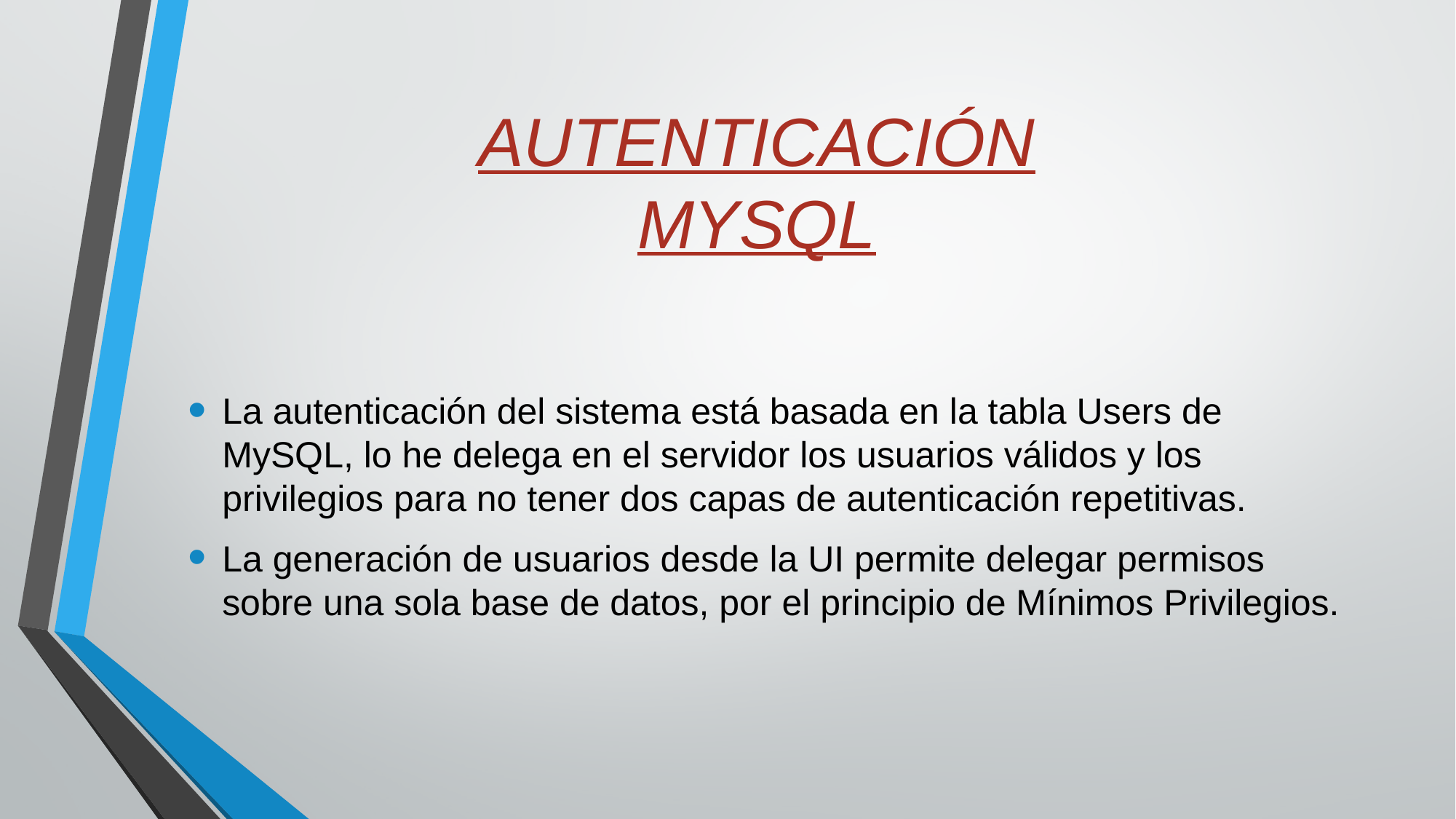

AUTENTICACIÓN MYSQL
La autenticación del sistema está basada en la tabla Users de MySQL, lo he delega en el servidor los usuarios válidos y los privilegios para no tener dos capas de autenticación repetitivas.
La generación de usuarios desde la UI permite delegar permisos sobre una sola base de datos, por el principio de Mínimos Privilegios.